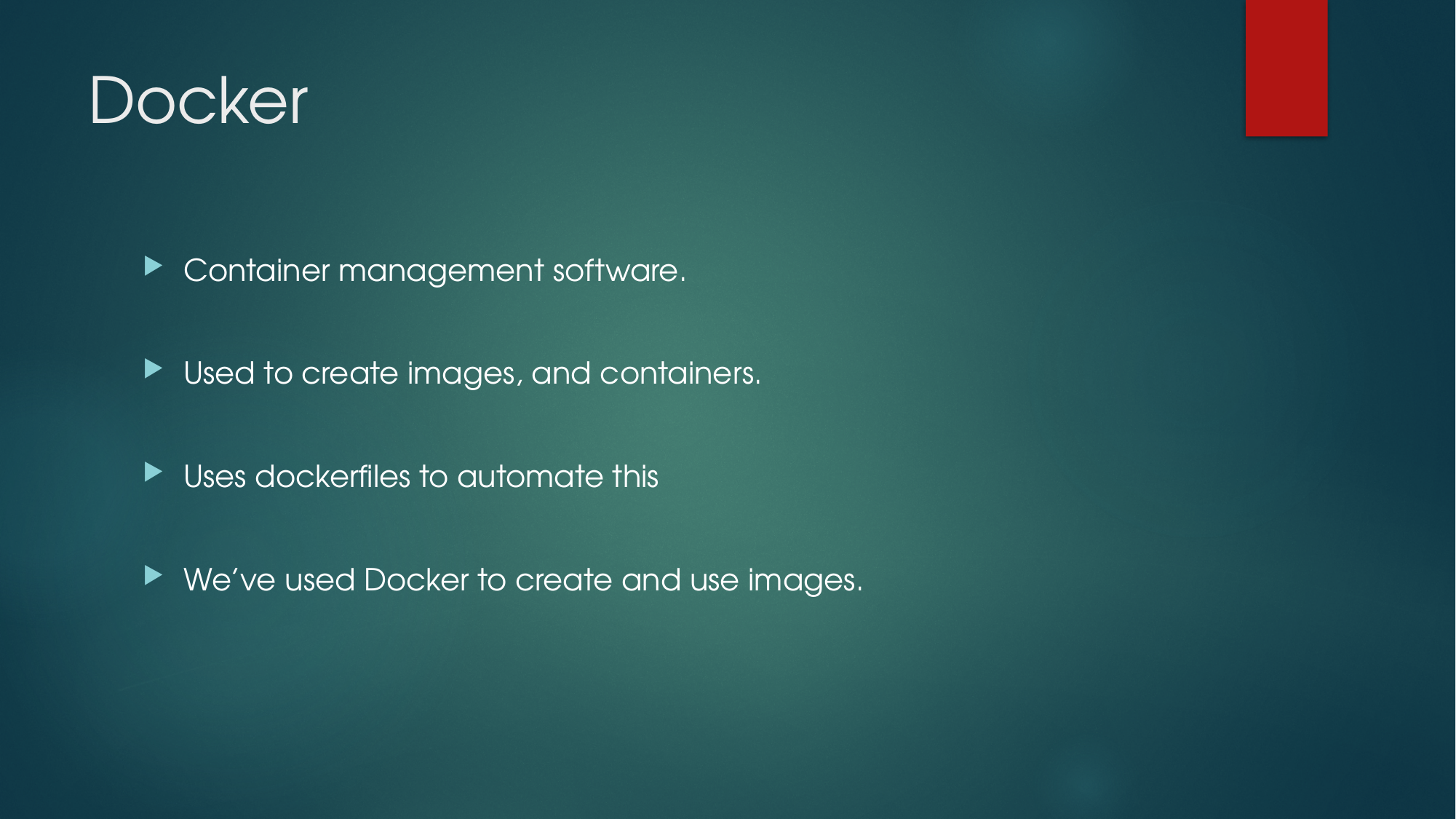

# Docker
Container management software.

Used to create images, and containers.

Uses dockerfiles to automate this

We’ve used Docker to create and use images.